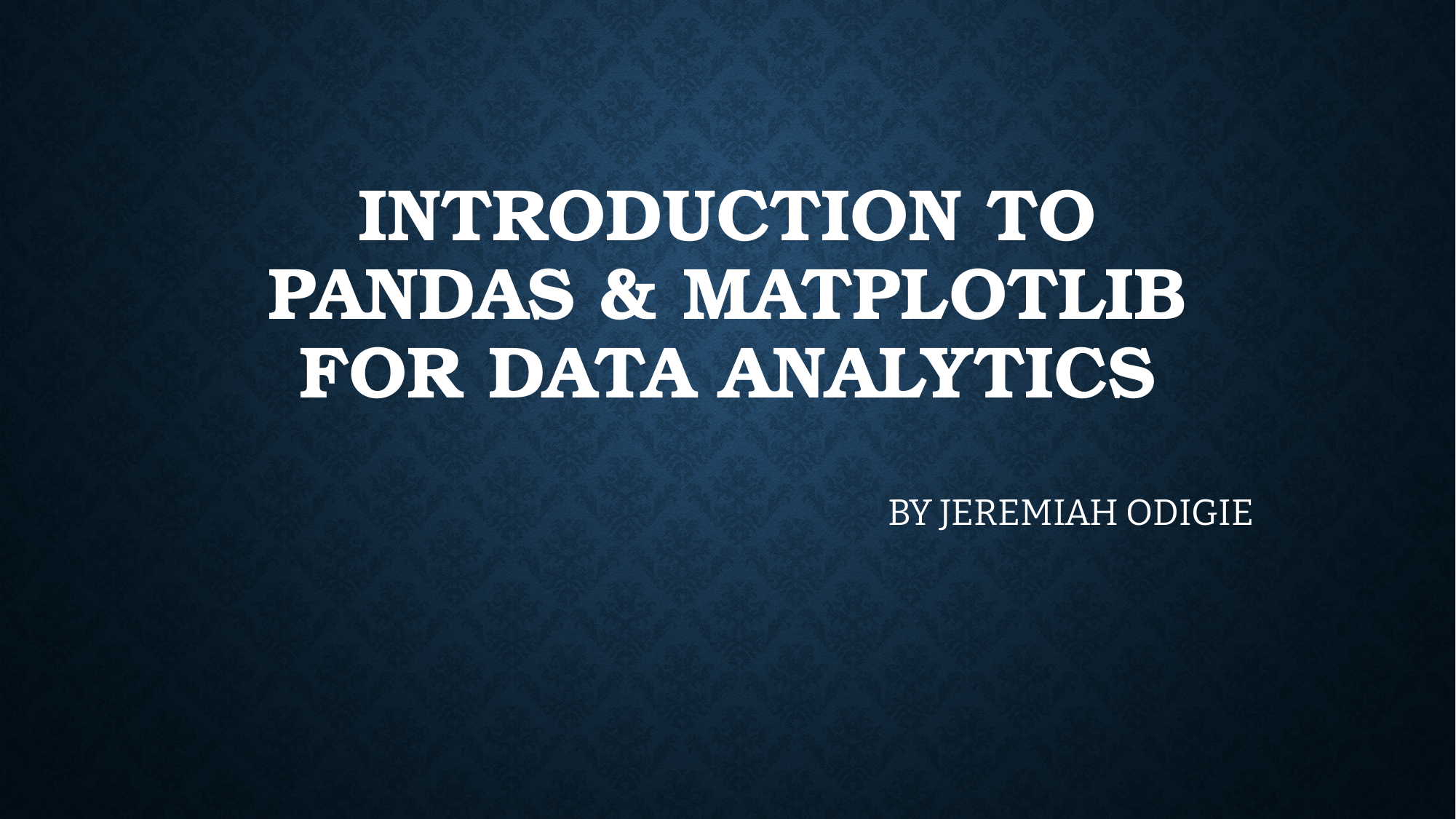

# INTRODUCTION TO PANDAS & MATPLOTLIB FOR DATA ANALYTICS
BY JEREMIAH ODIGIE